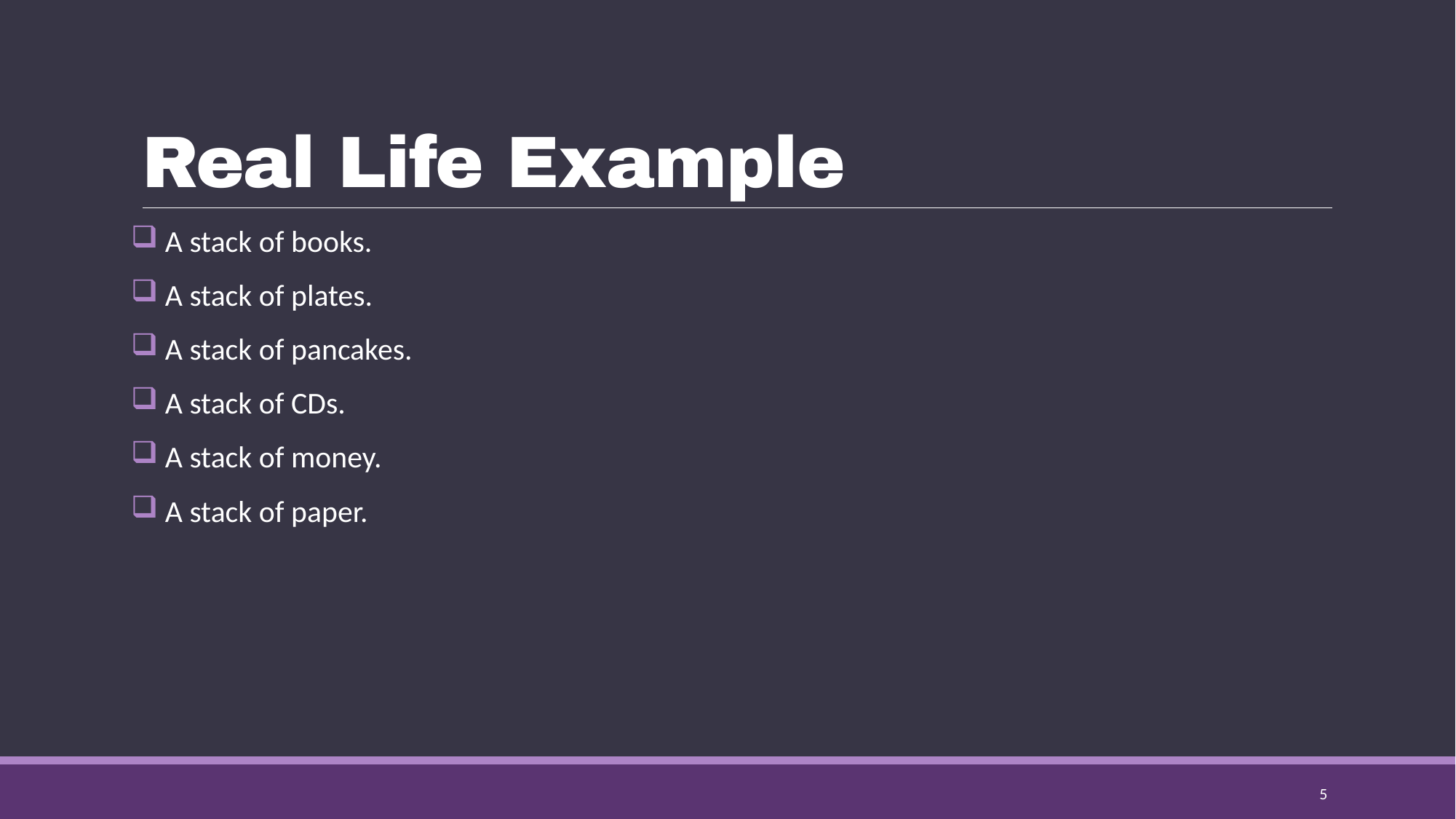

# Real Life Example
 A stack of books.
 A stack of plates.
 A stack of pancakes.
 A stack of CDs.
 A stack of money.
 A stack of paper.
5